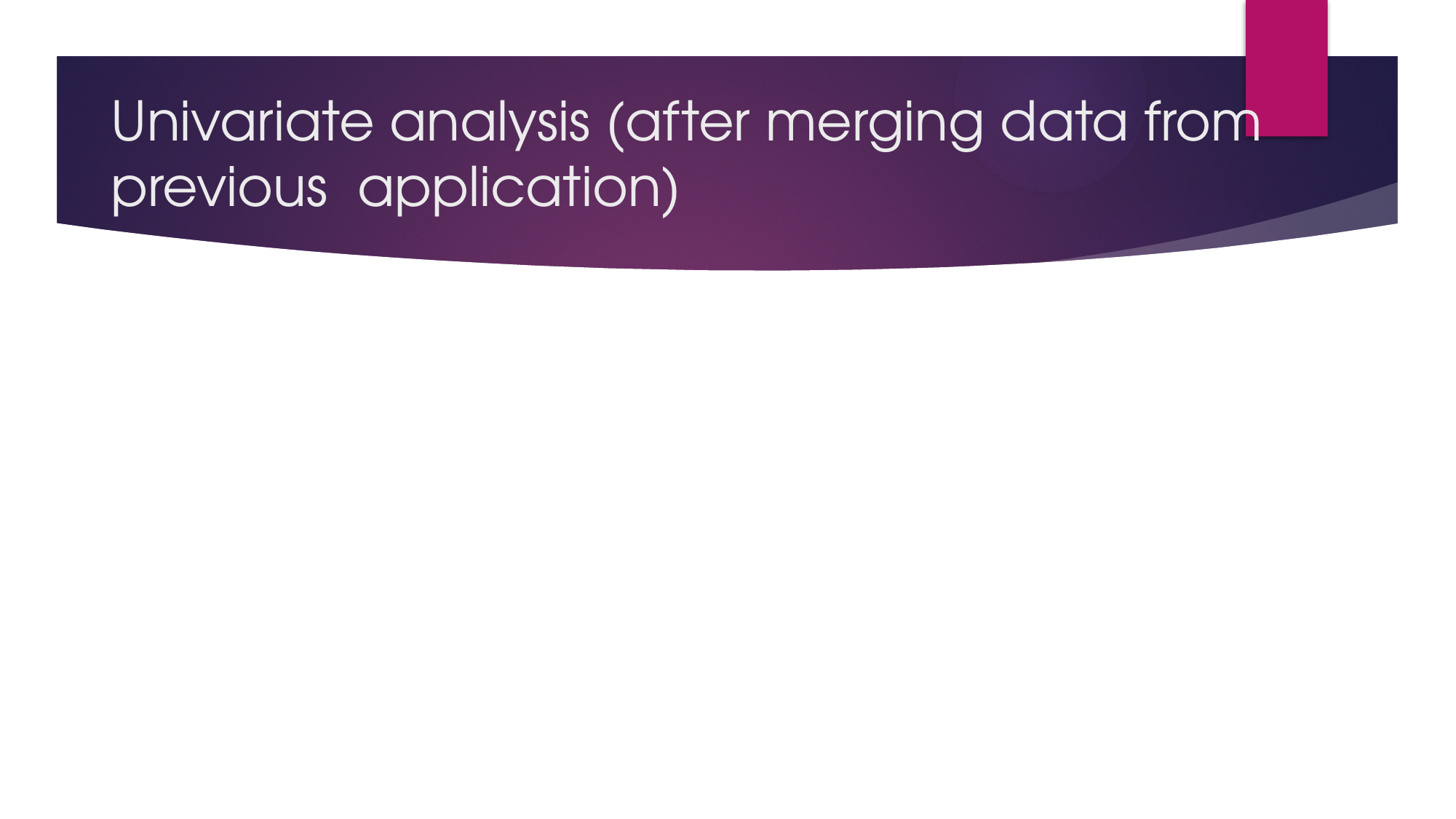

# Univariate analysis (after merging data from previous  application)